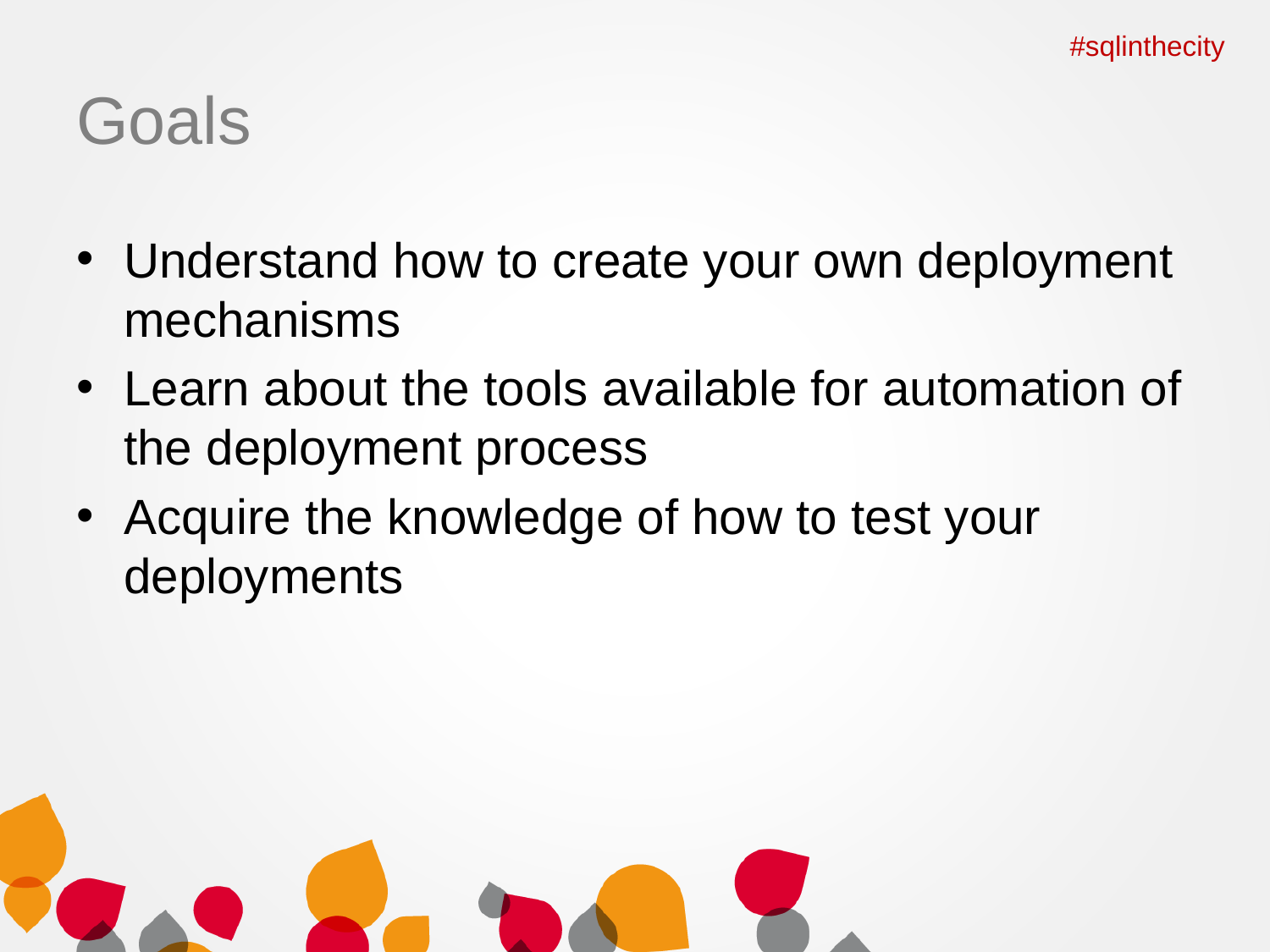

#sqlinthecity
# Goals
Understand how to create your own deployment mechanisms
Learn about the tools available for automation of the deployment process
Acquire the knowledge of how to test your deployments